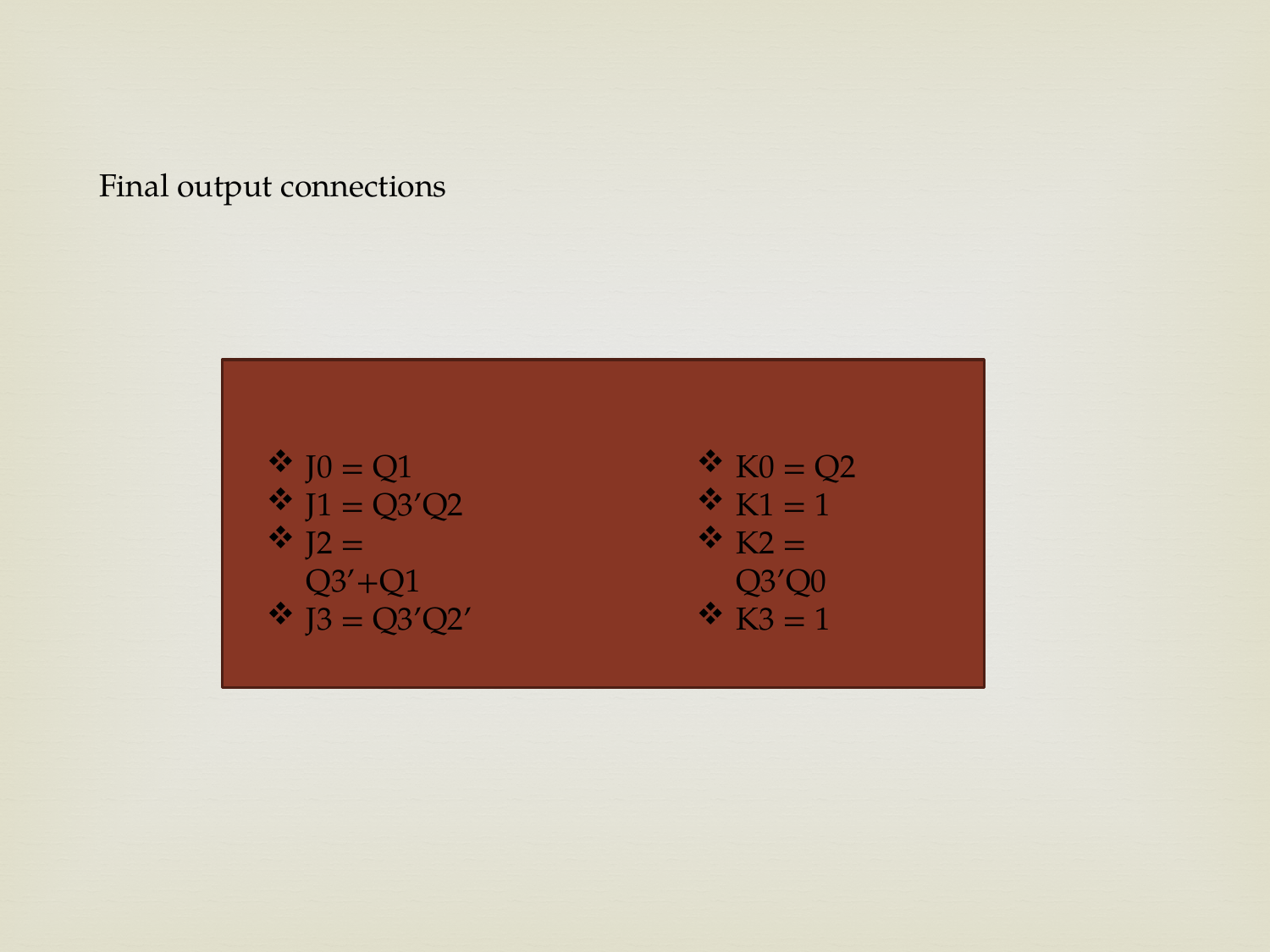

Final output connections

K0 = Q2
K1 = 1
K2 = Q3’Q0
K3 = 1
J0 = Q1
J1 = Q3’Q2
J2 = Q3’+Q1
J3 = Q3’Q2’